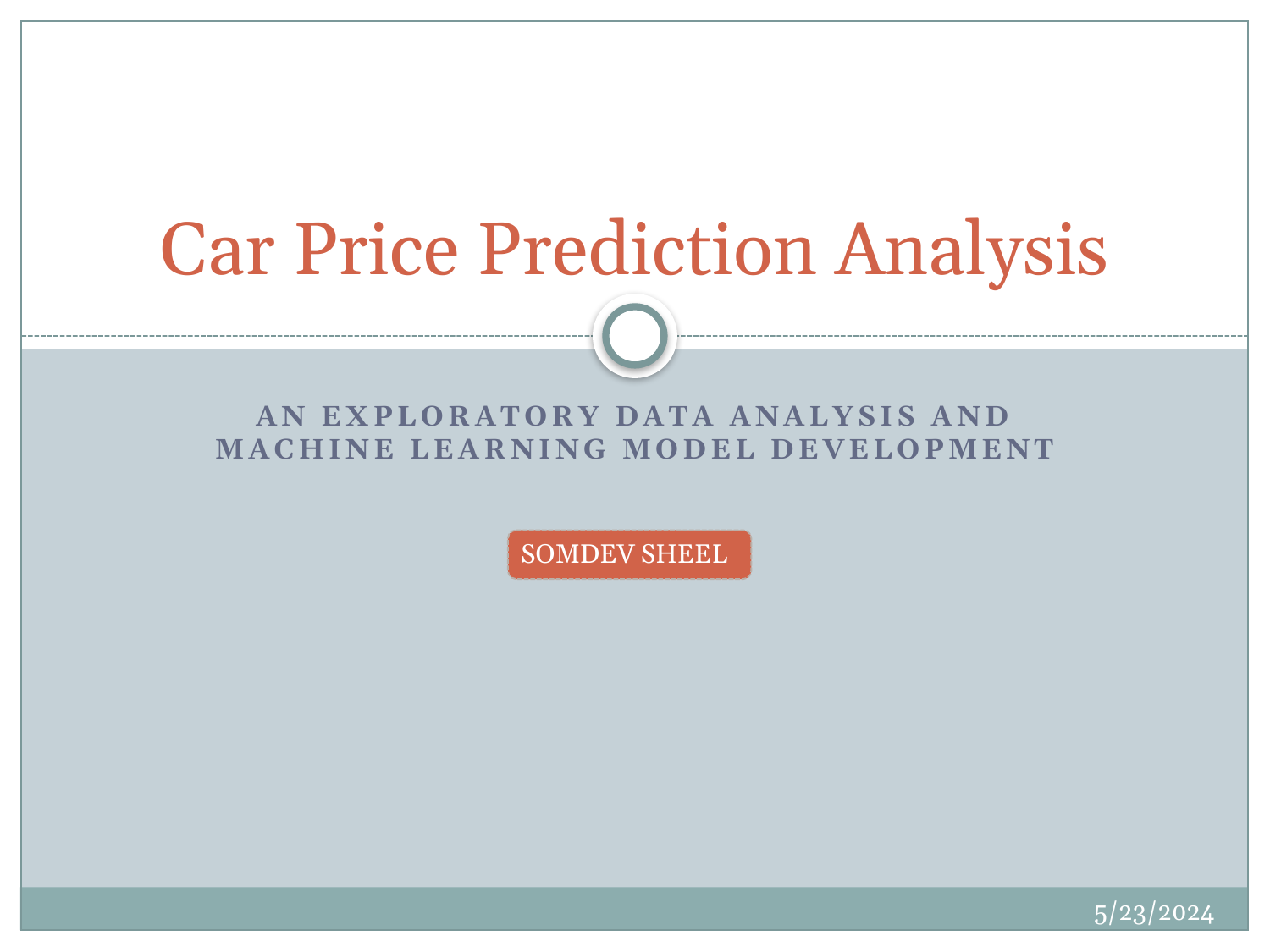

# Car Price Prediction Analysis
An Exploratory Data Analysis and Machine Learning Model Development
SOMDEV SHEEL
5/23/2024